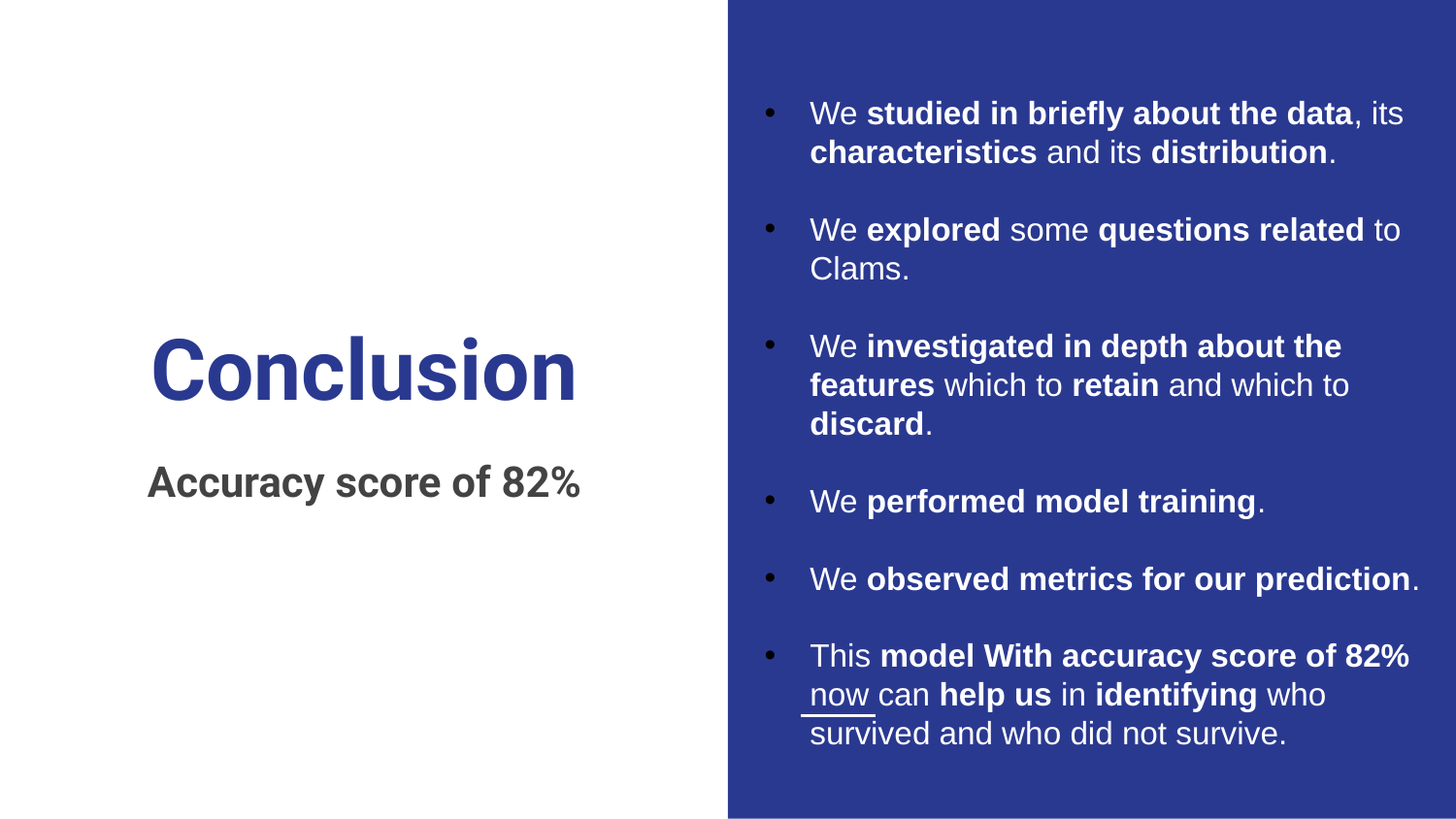

We studied in briefly about the data, its characteristics and its distribution.

We explored some questions related to Clams.

We investigated in depth about the features which to retain and which to discard.

We performed model training.

We observed metrics for our prediction.

This model With accuracy score of 82% now can help us in identifying who survived and who did not survive.
# Conclusion
Accuracy score of 82%